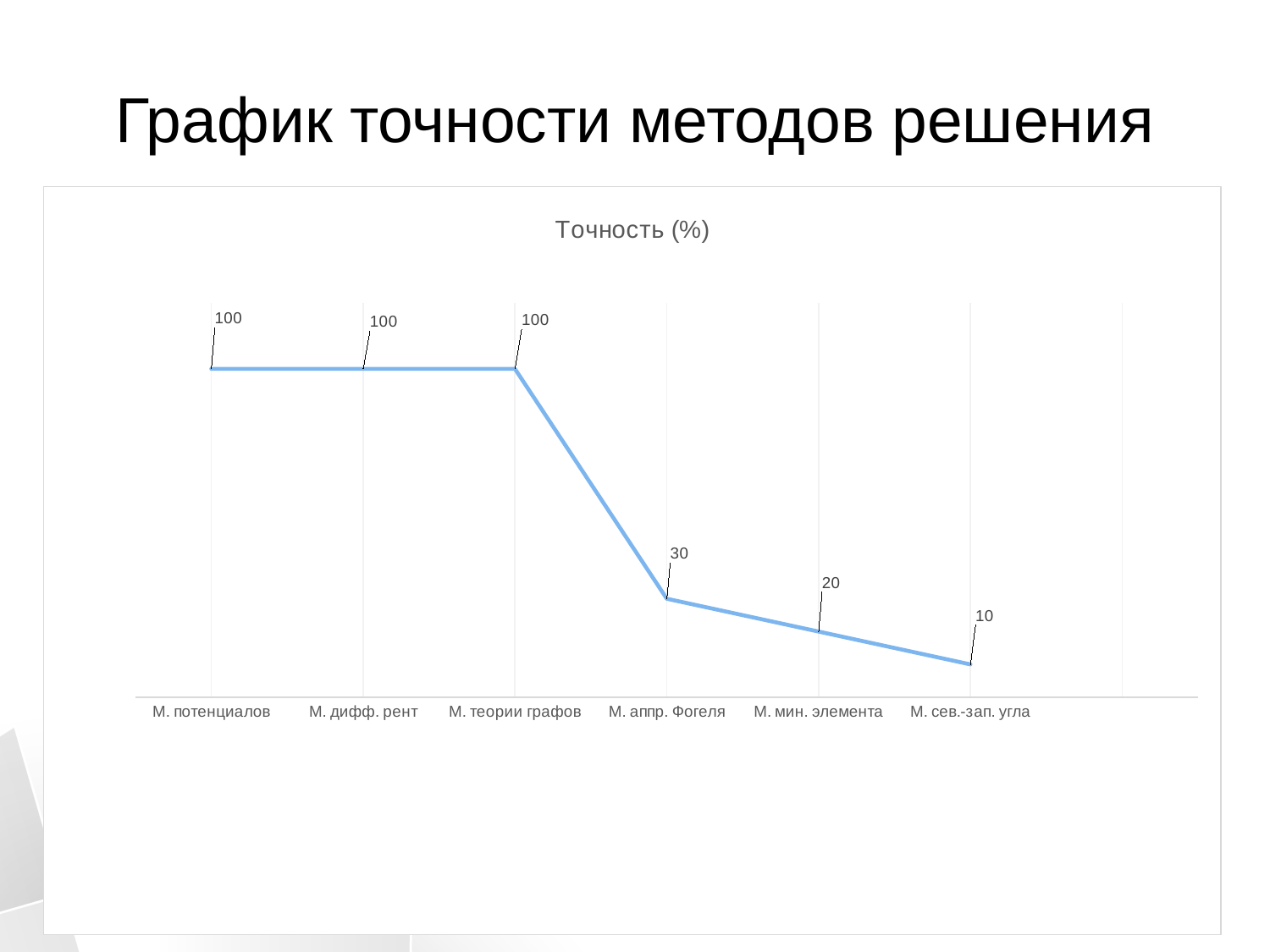

# График точности методов решения

[unsupported chart]

9